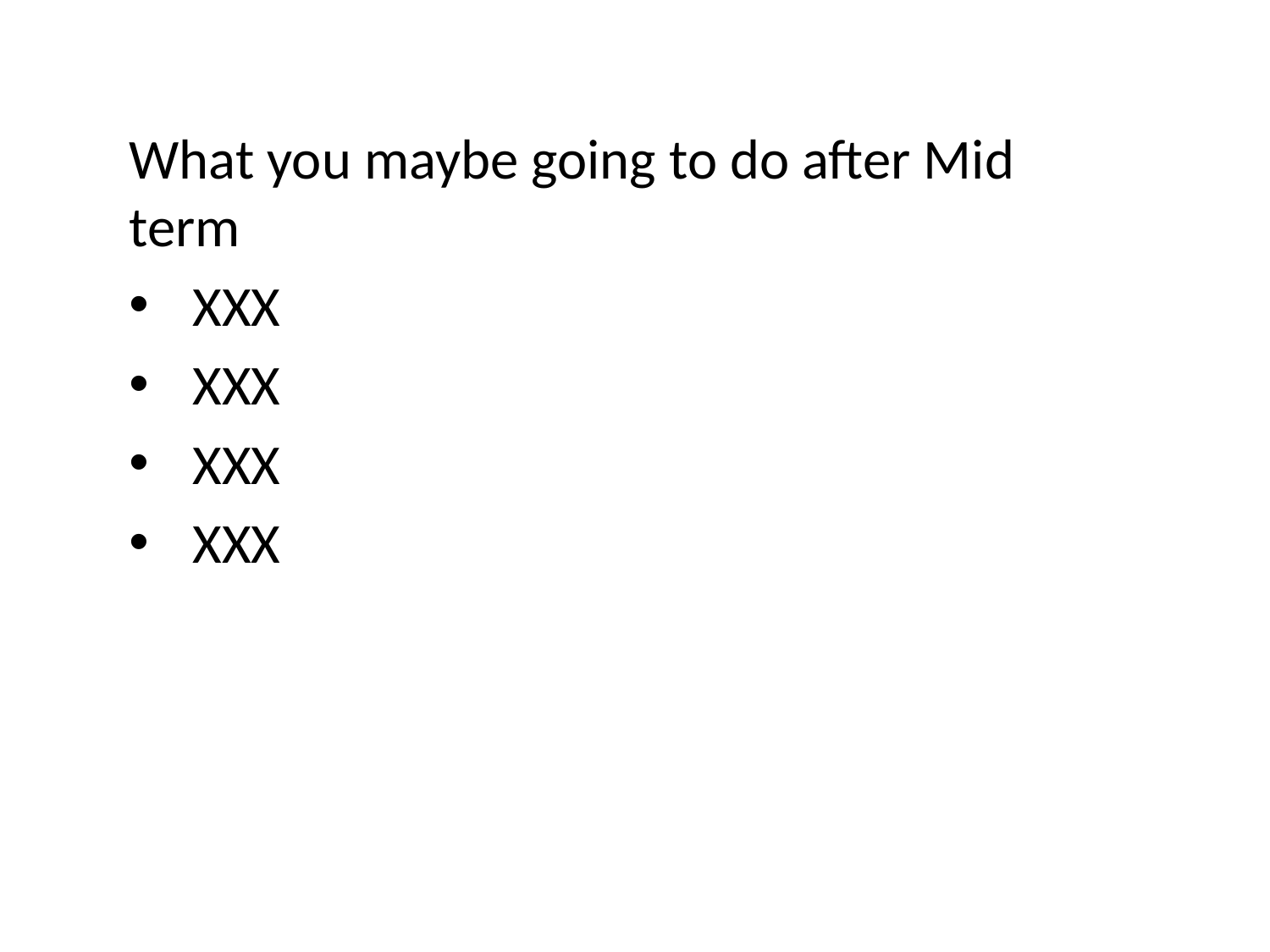

What you maybe going to do after Mid term
XXX
XXX
XXX
XXX